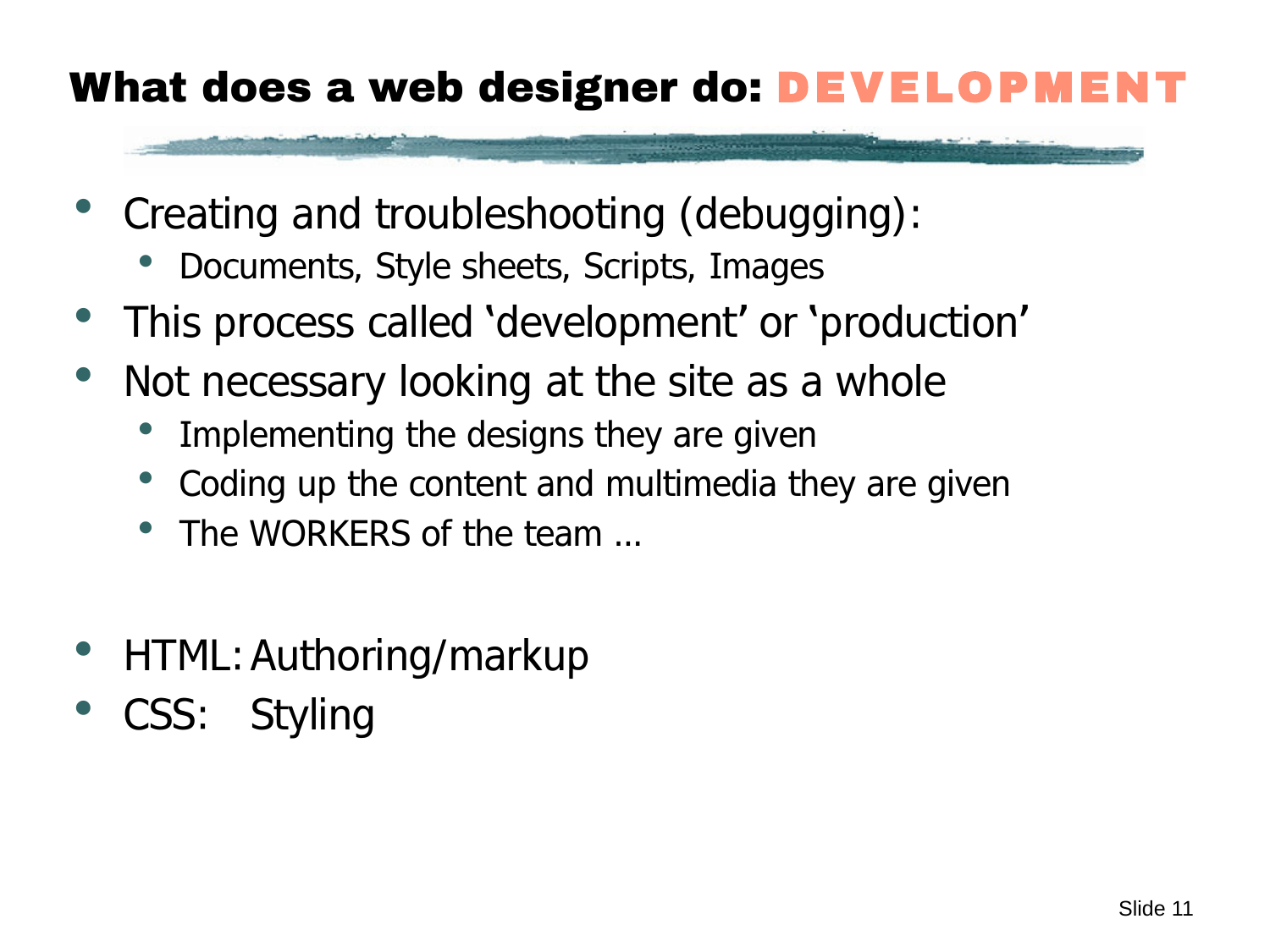

# What does a web designer do: DEVELOPMENT
Creating and troubleshooting (debugging):
Documents, Style sheets, Scripts, Images
This process called ‘development’ or ‘production’
Not necessary looking at the site as a whole
Implementing the designs they are given
Coding up the content and multimedia they are given
The WORKERS of the team …

HTML:	Authoring/markup
CSS: 	Styling

Slide 11